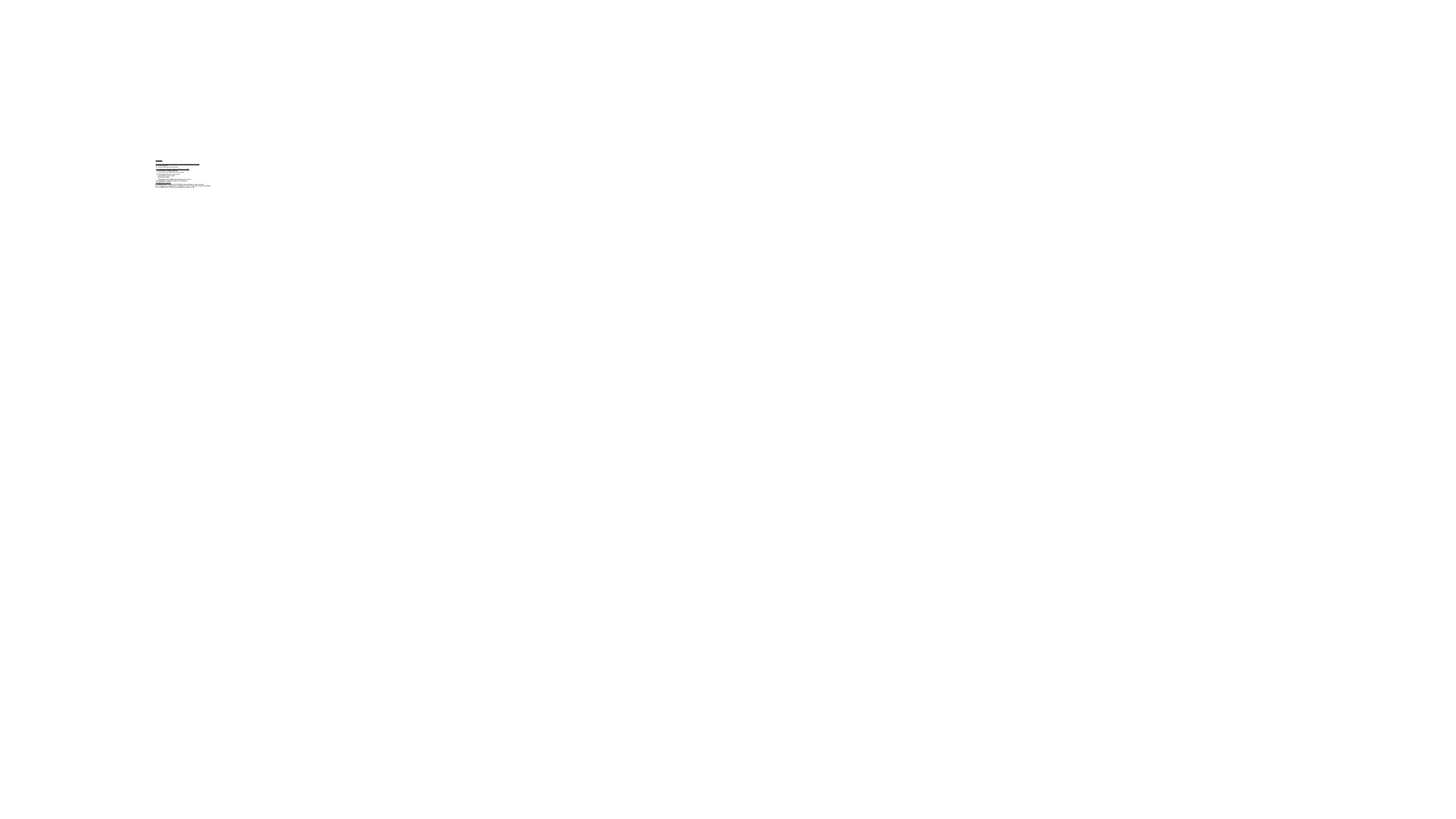

# Sommaire I/  Oscar Pistorius et ses prothèses : les Cheetah Flex Foot d’Ossür  A/ Oscar Pistorius  B/ La composition de la prothèse II/ Comparaison athlète valide et athlète non valide  A/ Comparaison jambe-prothèse      b) Au niveau de l’utilisation des muscles    B/ Comparaison lors d’une course       a) Au début d’une course       b) Durant l’effort       c) Énergie lors des différentes phases de la course  C/ Comparaison des performances olympiques III/ Règlements sportifs A/ Réglementation concernant l’utilisation de prothèse en course à pied B/ Les arguments scientifiques et politiques contre les sportifs munis de prothèse C/ Le combat de O. Pistorius pour réaliser son rêve : Les JO